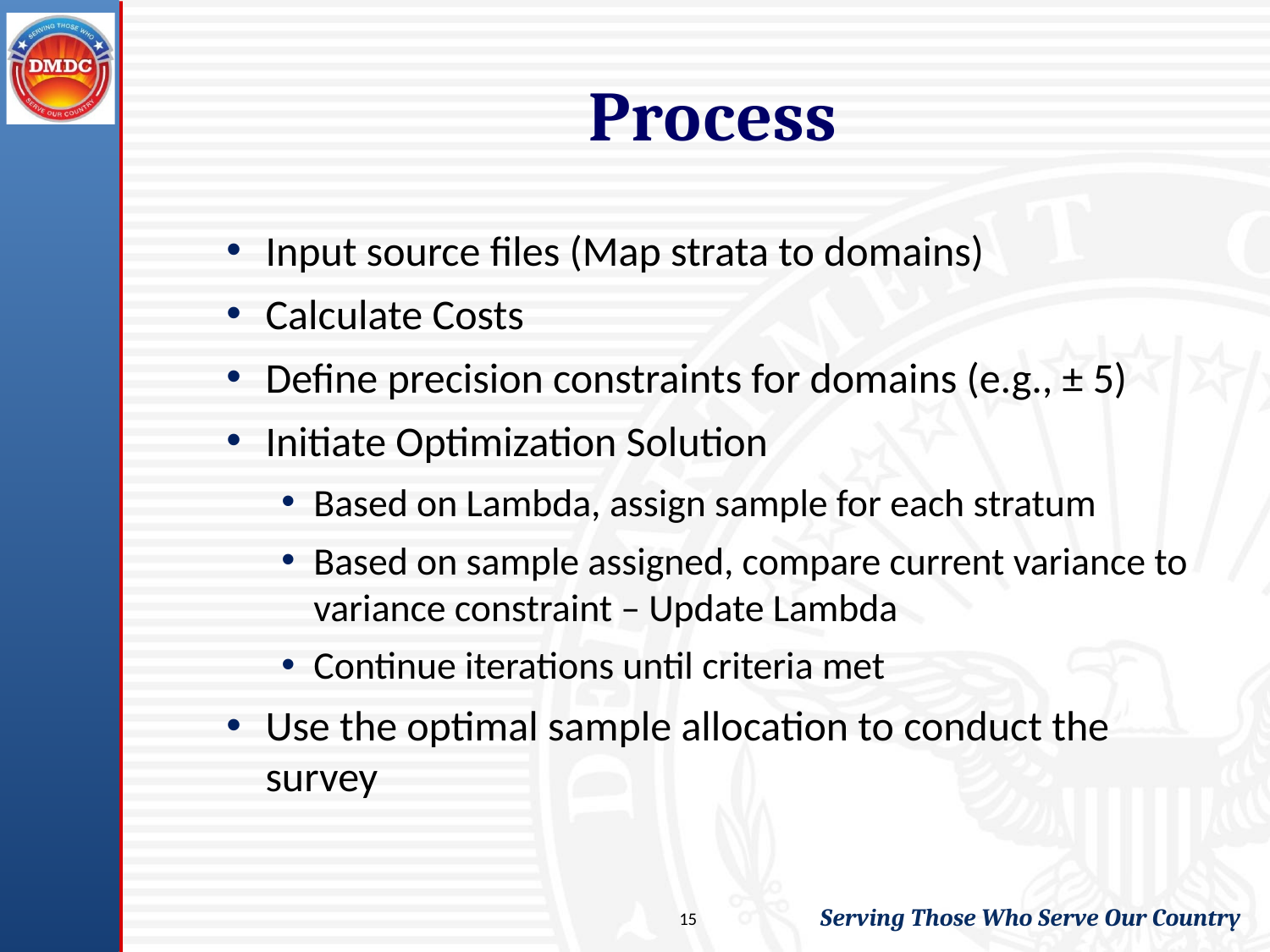

# Process
Input source files (Map strata to domains)
Calculate Costs
Define precision constraints for domains (e.g., ± 5)
Initiate Optimization Solution
Based on Lambda, assign sample for each stratum
Based on sample assigned, compare current variance to variance constraint – Update Lambda
Continue iterations until criteria met
Use the optimal sample allocation to conduct the survey